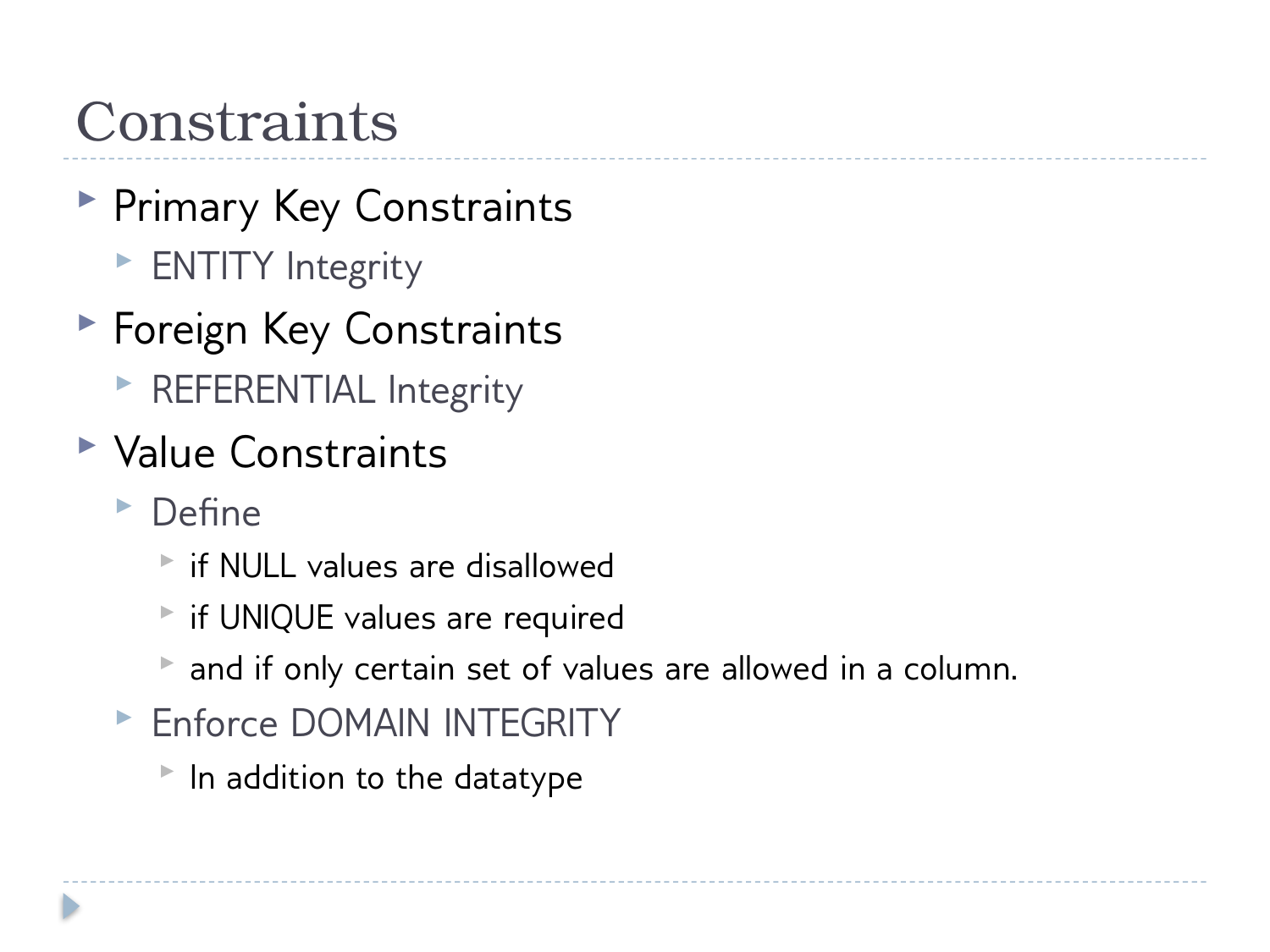

# Constraints
Primary Key Constraints
ENTITY Integrity
Foreign Key Constraints
REFERENTIAL Integrity
Value Constraints
Define
if NULL values are disallowed
if UNIQUE values are required
and if only certain set of values are allowed in a column.
Enforce DOMAIN INTEGRITY
In addition to the datatype